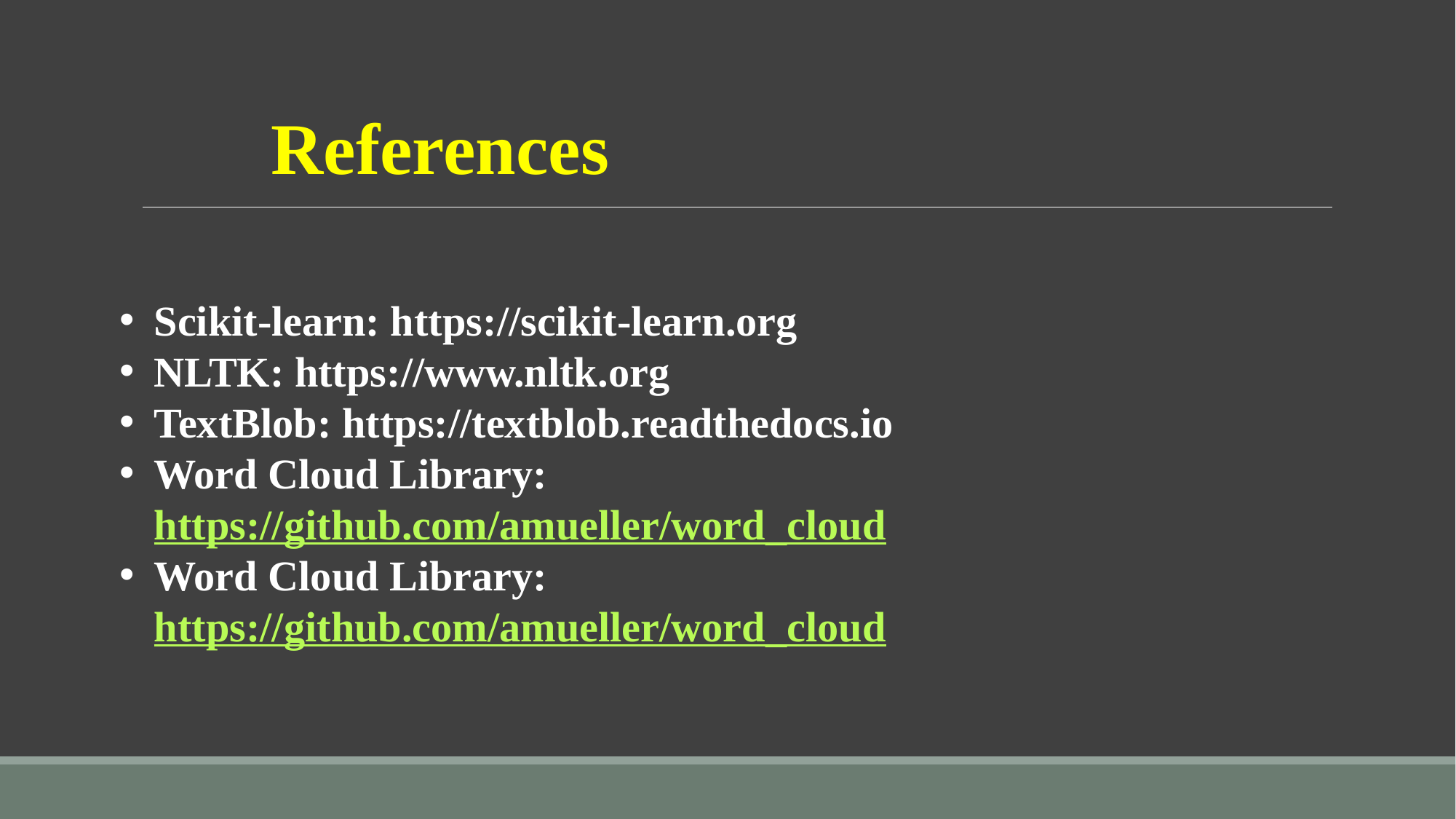

# References
Scikit-learn: https://scikit-learn.org
NLTK: https://www.nltk.org
TextBlob: https://textblob.readthedocs.io
Word Cloud Library: https://github.com/amueller/word_cloud
Word Cloud Library: https://github.com/amueller/word_cloud